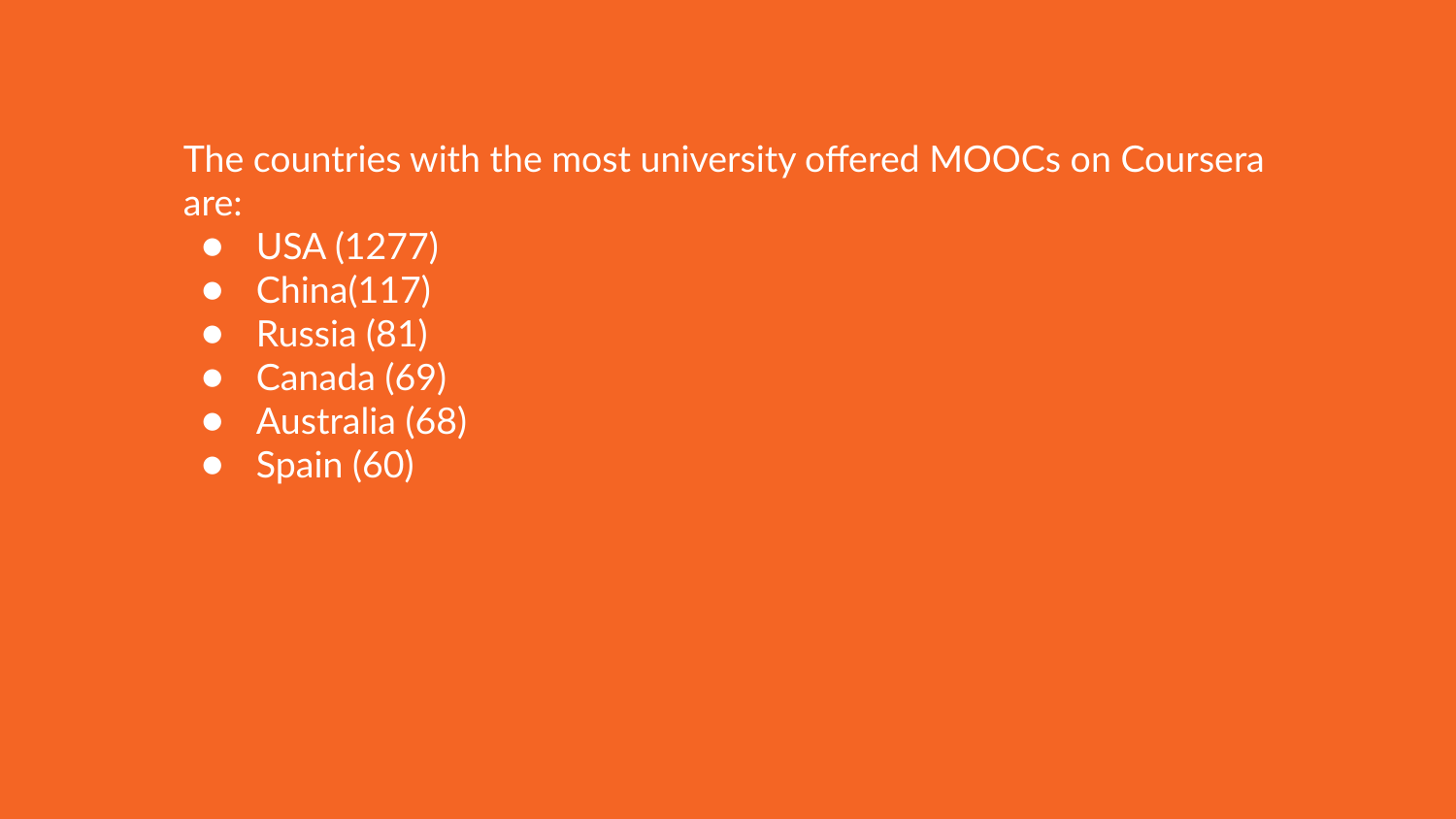

The countries with the most university offered MOOCs on Coursera are:
USA (1277)
China(117)
Russia (81)
Canada (69)
Australia (68)
Spain (60)